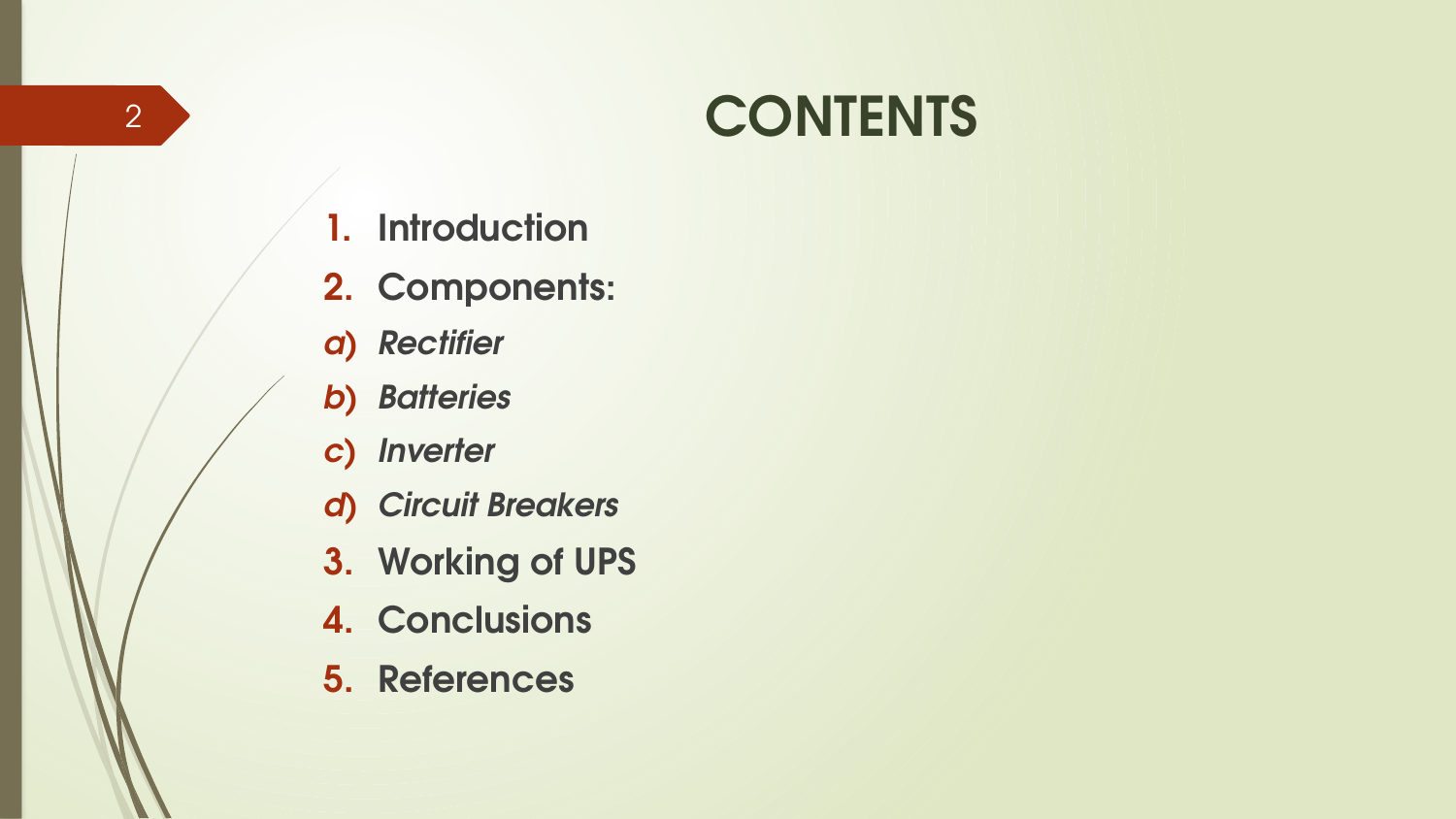

# CONTENTS
2
Introduction
Components:
Rectifier
Batteries
Inverter
Circuit Breakers
Working of UPS
Conclusions
References